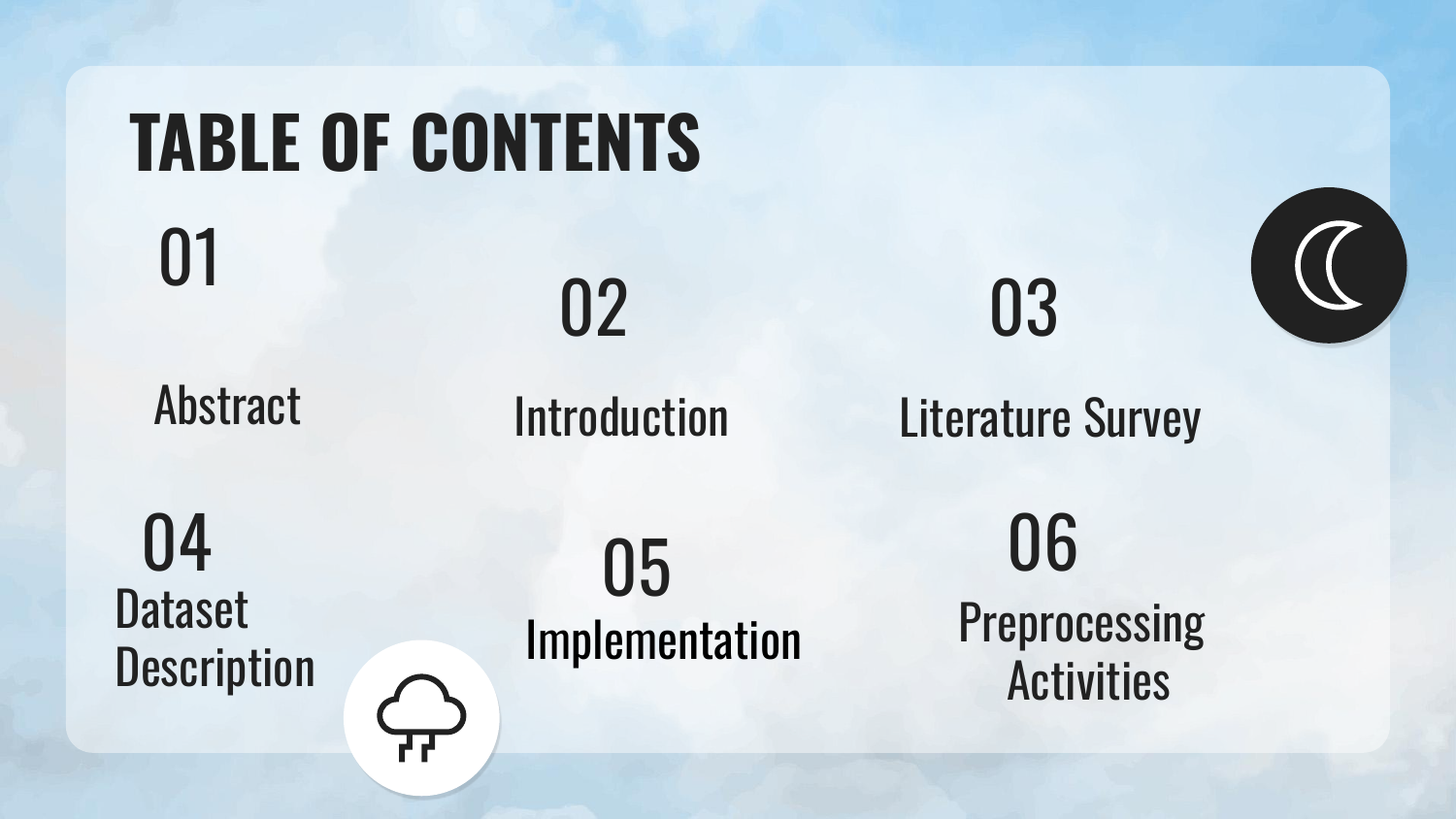

TABLE OF CONTENTS

# 01
02
03
Abstract
Introduction
Literature Survey
04
06
05
Dataset
Description
Preprocessing Activities
Implementation